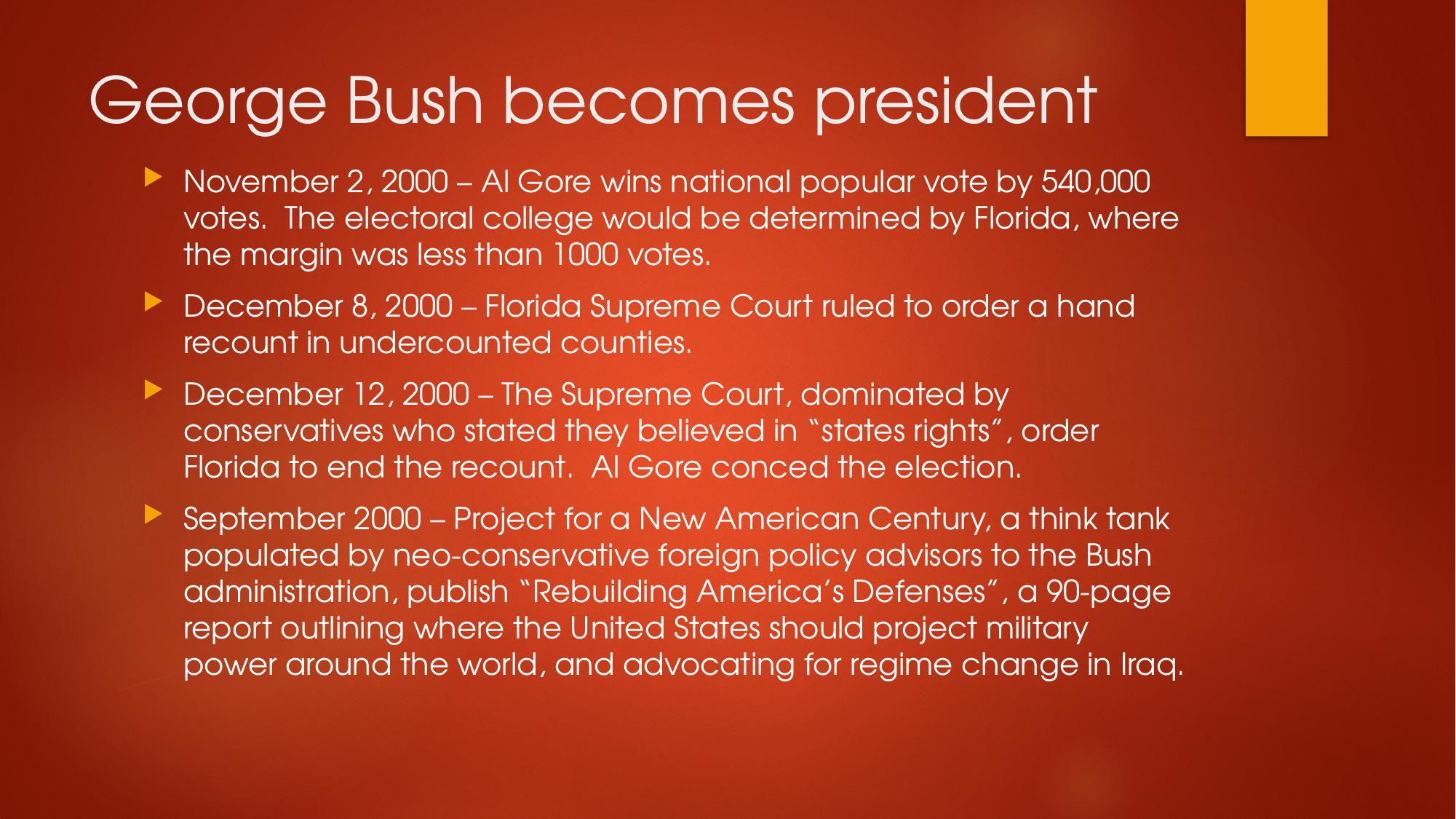

# George Bush becomes president
November 2, 2000 – Al Gore wins national popular vote by 540,000 votes.  The electoral college would be determined by Florida, where the margin was less than 1000 votes.
December 8, 2000 – Florida Supreme Court ruled to order a hand recount in undercounted counties.
December 12, 2000 – The Supreme Court, dominated by conservatives who stated they believed in “states rights”, order Florida to end the recount.  Al Gore conced the election.
September 2000 – Project for a New American Century, a think tank populated by neo-conservative foreign policy advisors to the Bush administration, publish “Rebuilding America’s Defenses”, a 90-page report outlining where the United States should project military power around the world, and advocating for regime change in Iraq.